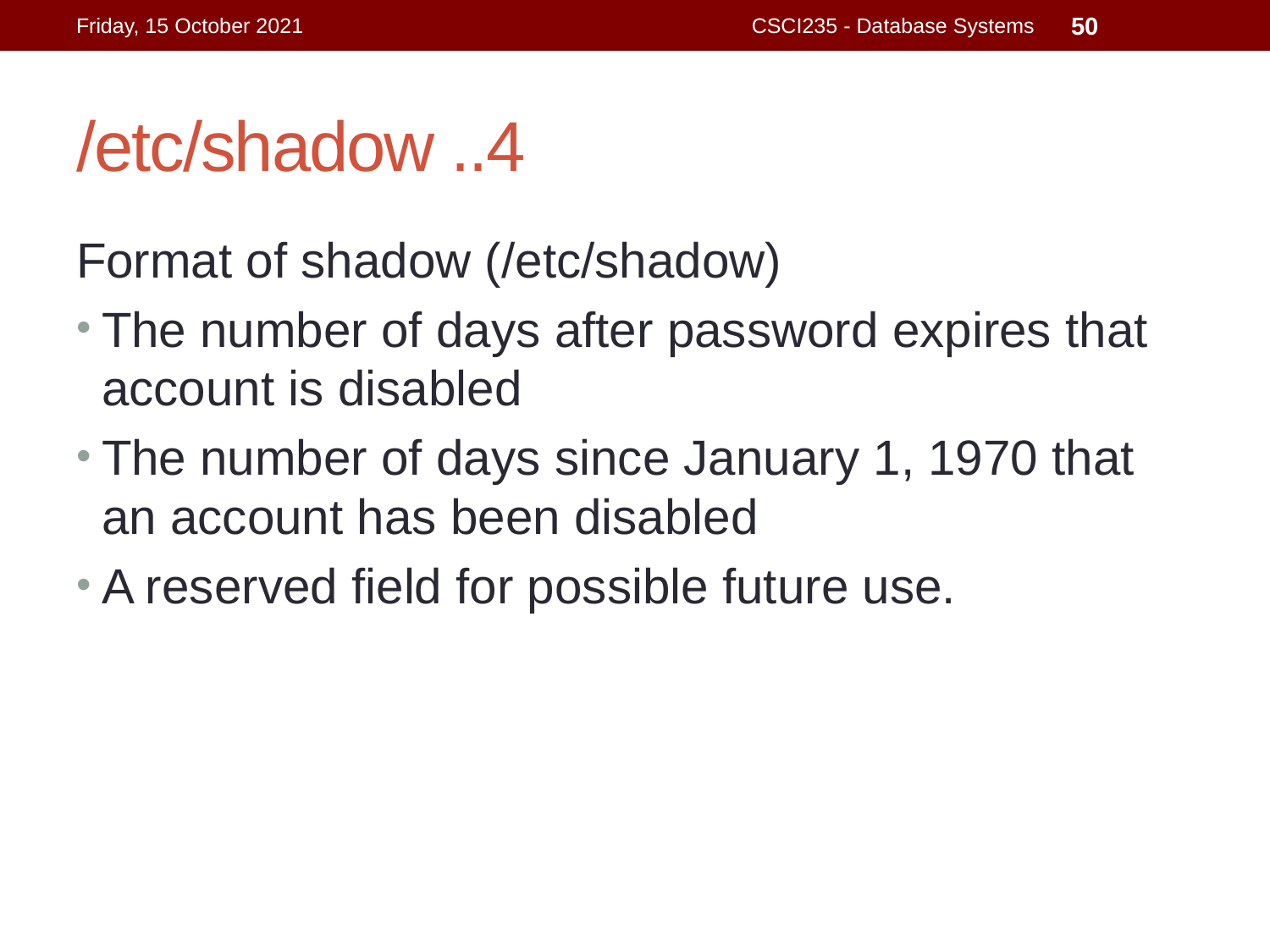

Friday, 15 October 2021
CSCI235 - Database Systems
50
# /etc/shadow ..4
Format of shadow (/etc/shadow)
The number of days after password expires that account is disabled
The number of days since January 1, 1970 that an account has been disabled
A reserved field for possible future use.